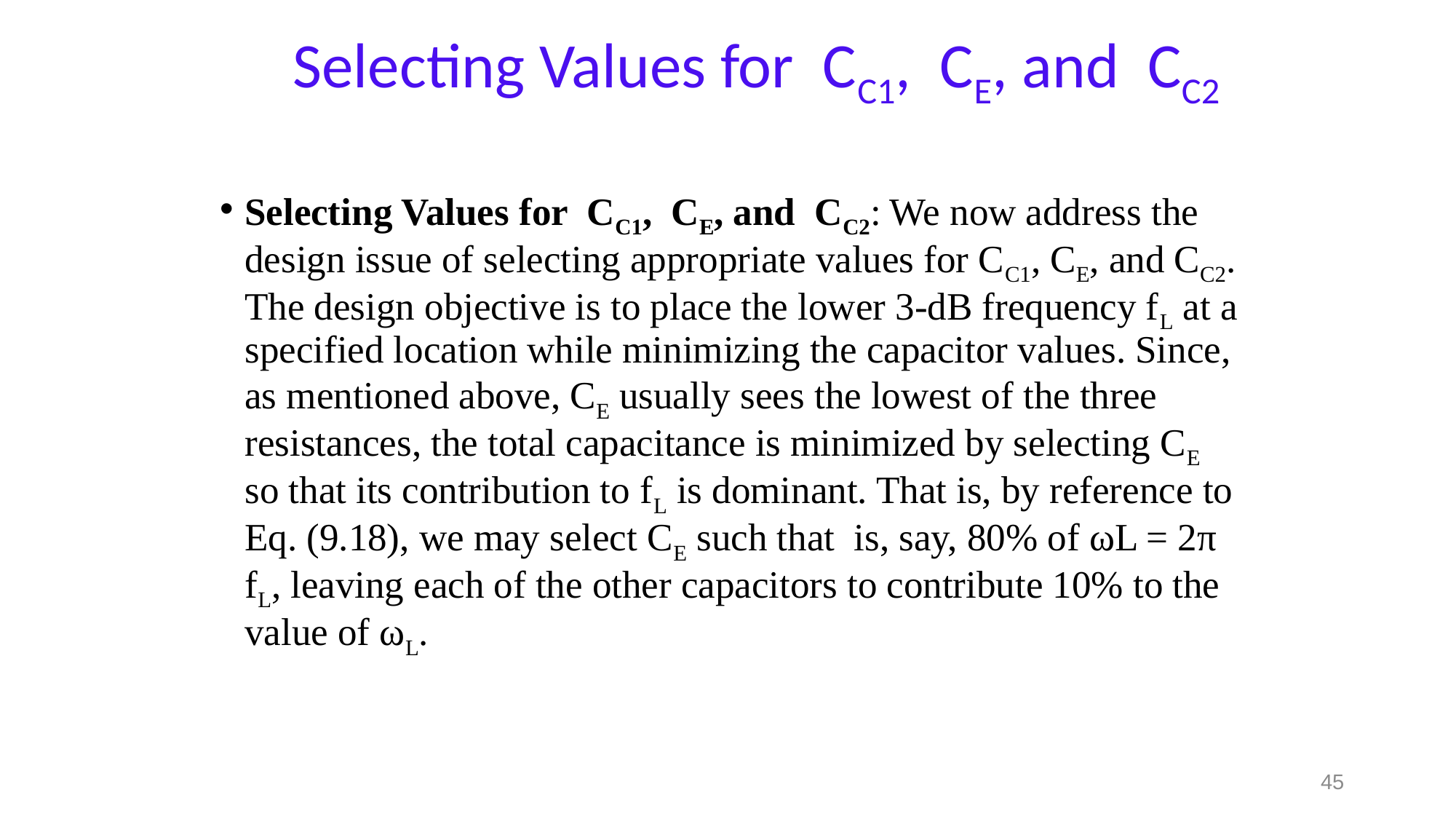

# Selecting Values for  CC1,  CE, and  CC2
Selecting Values for  CC1,  CE, and  CC2: We now address the design issue of selecting appropriate values for CC1, CE, and CC2. The design objective is to place the lower 3-dB frequency fL at a specified location while minimizing the capacitor values. Since, as mentioned above, CE usually sees the lowest of the three resistances, the total capacitance is minimized by selecting CE so that its contribution to fL is dominant. That is, by reference to Eq. (9.18), we may select CE such that  is, say, 80% of ωL = 2π fL, leaving each of the other capacitors to contribute 10% to the value of ωL.
45